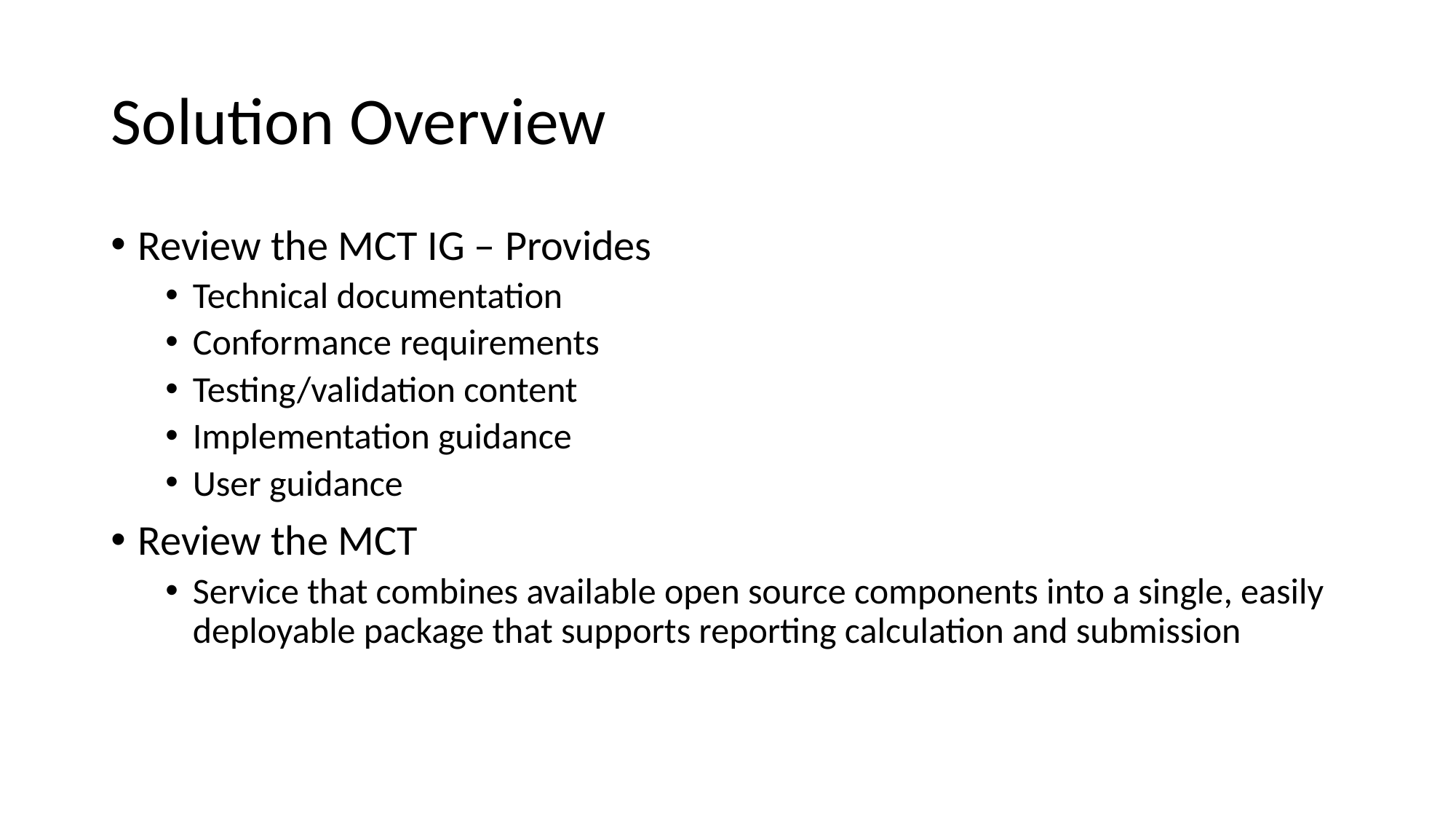

# Solution Overview
Review the MCT IG – Provides
Technical documentation
Conformance requirements
Testing/validation content
Implementation guidance
User guidance
Review the MCT
Service that combines available open source components into a single, easily deployable package that supports reporting calculation and submission